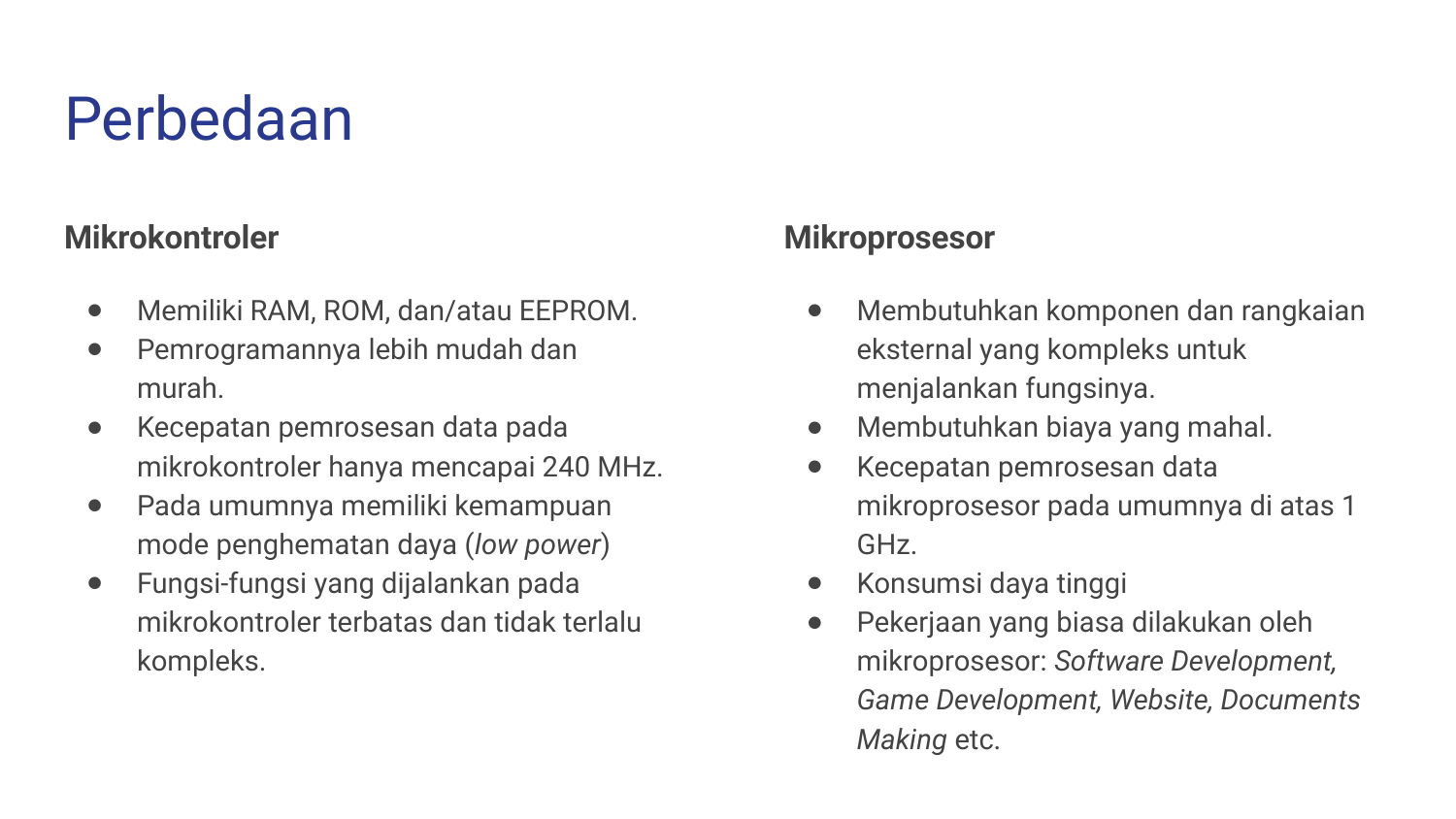

# Perbedaan
Mikrokontroler
Memiliki RAM, ROM, dan/atau EEPROM.
Pemrogramannya lebih mudah dan murah.
Kecepatan pemrosesan data pada mikrokontroler hanya mencapai 240 MHz.
Pada umumnya memiliki kemampuan mode penghematan daya (low power)
Fungsi-fungsi yang dijalankan pada mikrokontroler terbatas dan tidak terlalu kompleks.
Mikroprosesor
Membutuhkan komponen dan rangkaian eksternal yang kompleks untuk menjalankan fungsinya.
Membutuhkan biaya yang mahal.
Kecepatan pemrosesan data mikroprosesor pada umumnya di atas 1 GHz.
Konsumsi daya tinggi
Pekerjaan yang biasa dilakukan oleh mikroprosesor: Software Development, Game Development, Website, Documents Making etc.